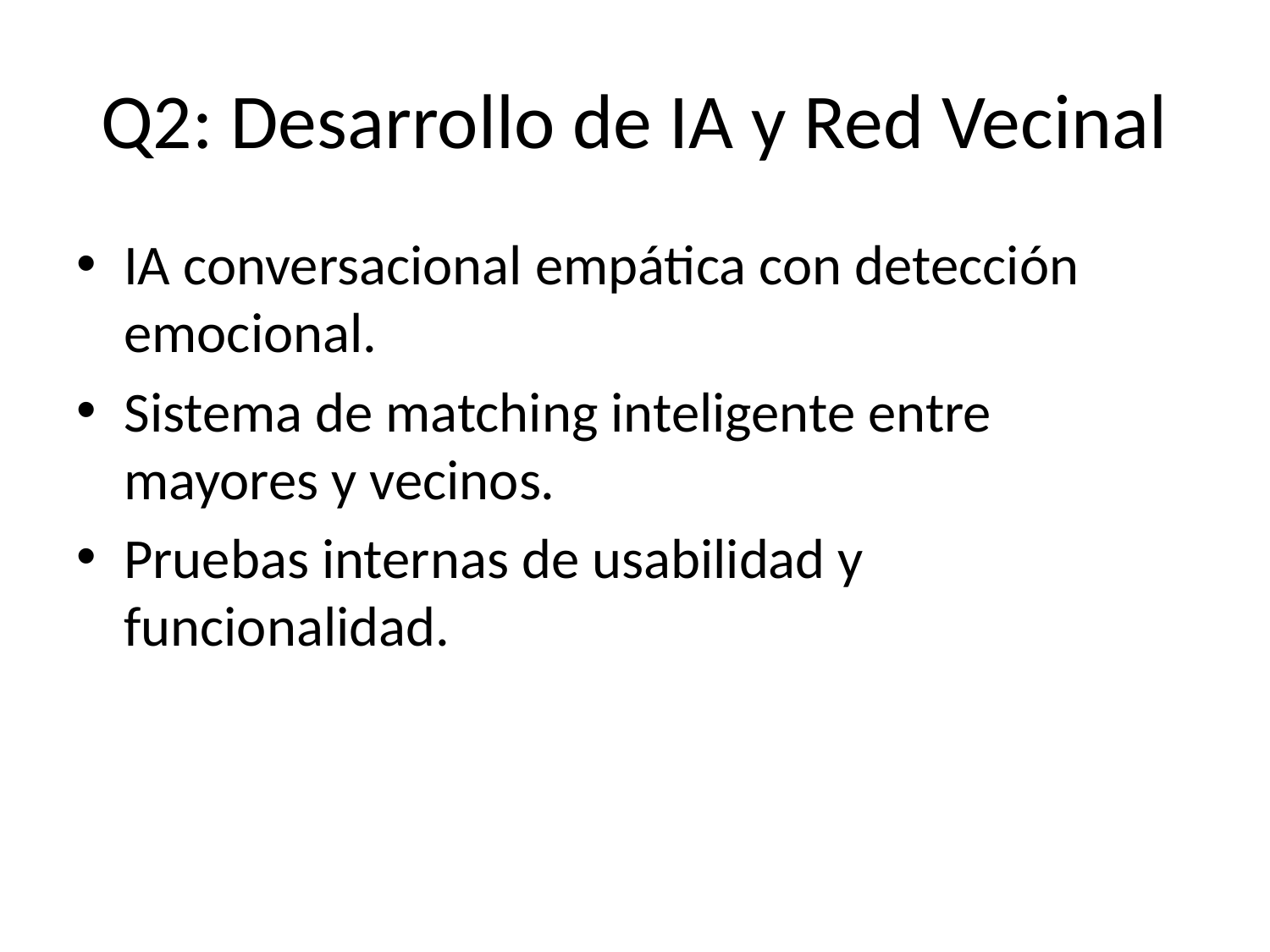

# Q2: Desarrollo de IA y Red Vecinal
IA conversacional empática con detección emocional.
Sistema de matching inteligente entre mayores y vecinos.
Pruebas internas de usabilidad y funcionalidad.